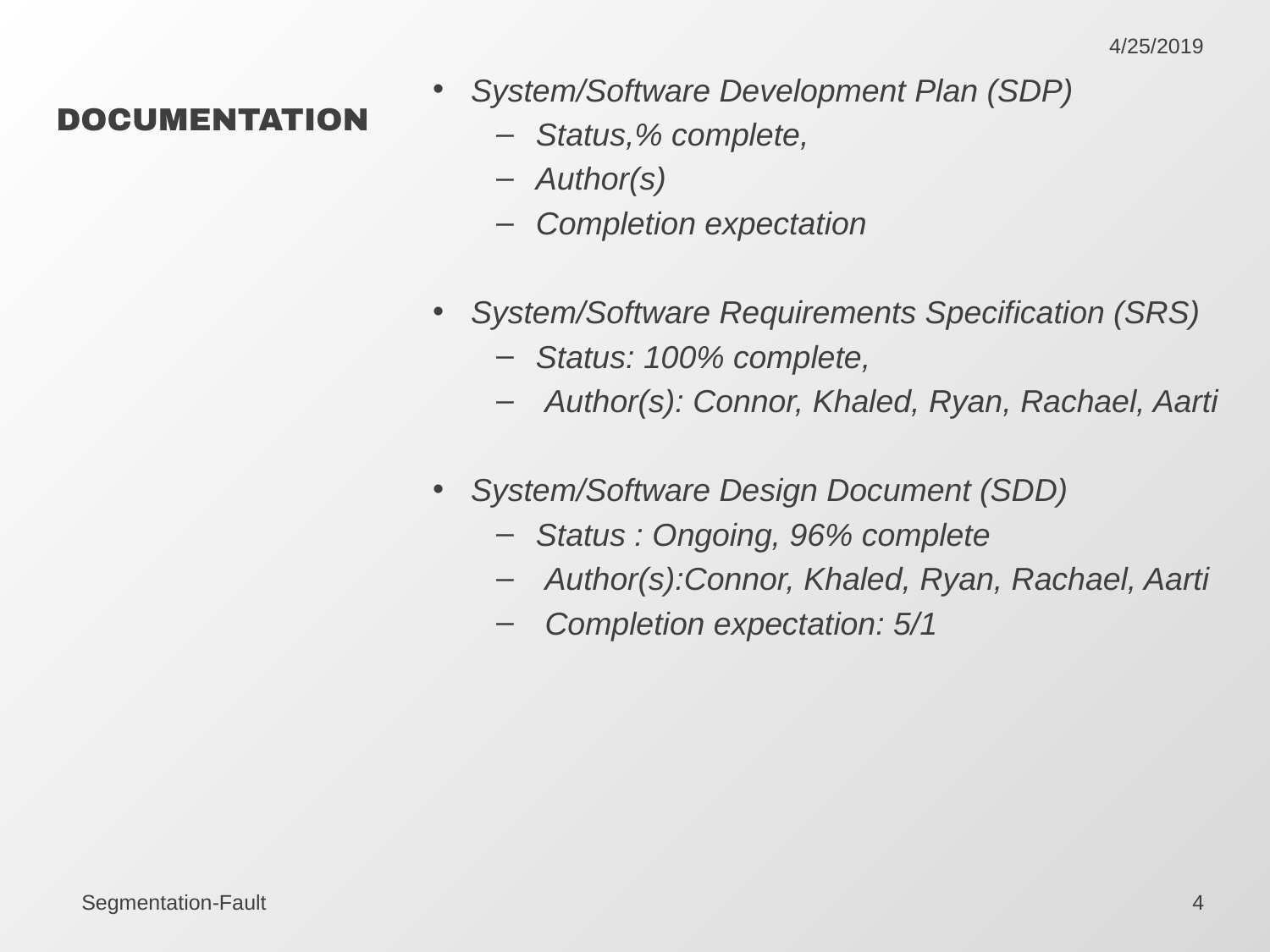

4/25/2019
System/Software Development Plan (SDP)
Status,% complete,
Author(s)
Completion expectation

System/Software Requirements Specification (SRS)
Status: 100% complete,
 Author(s): Connor, Khaled, Ryan, Rachael, Aarti

System/Software Design Document (SDD)
Status : Ongoing, 96% complete
 Author(s):Connor, Khaled, Ryan, Rachael, Aarti
 Completion expectation: 5/1

# DOCUMENTATION
Segmentation-Fault
4